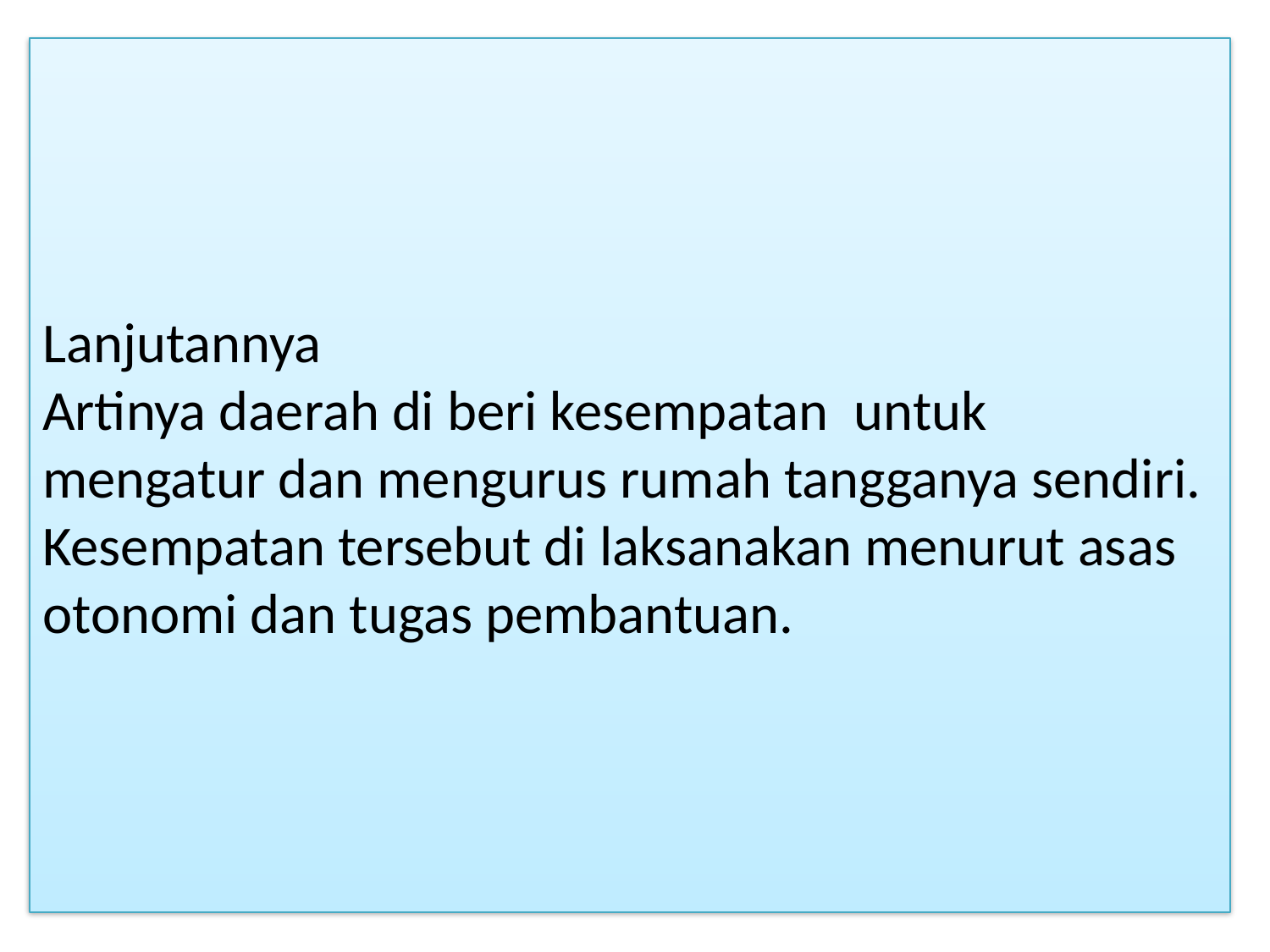

# Lanjutannya Artinya daerah di beri kesempatan  untuk mengatur dan mengurus rumah tangganya sendiri. Kesempatan tersebut di laksanakan menurut asas otonomi dan tugas pembantuan.